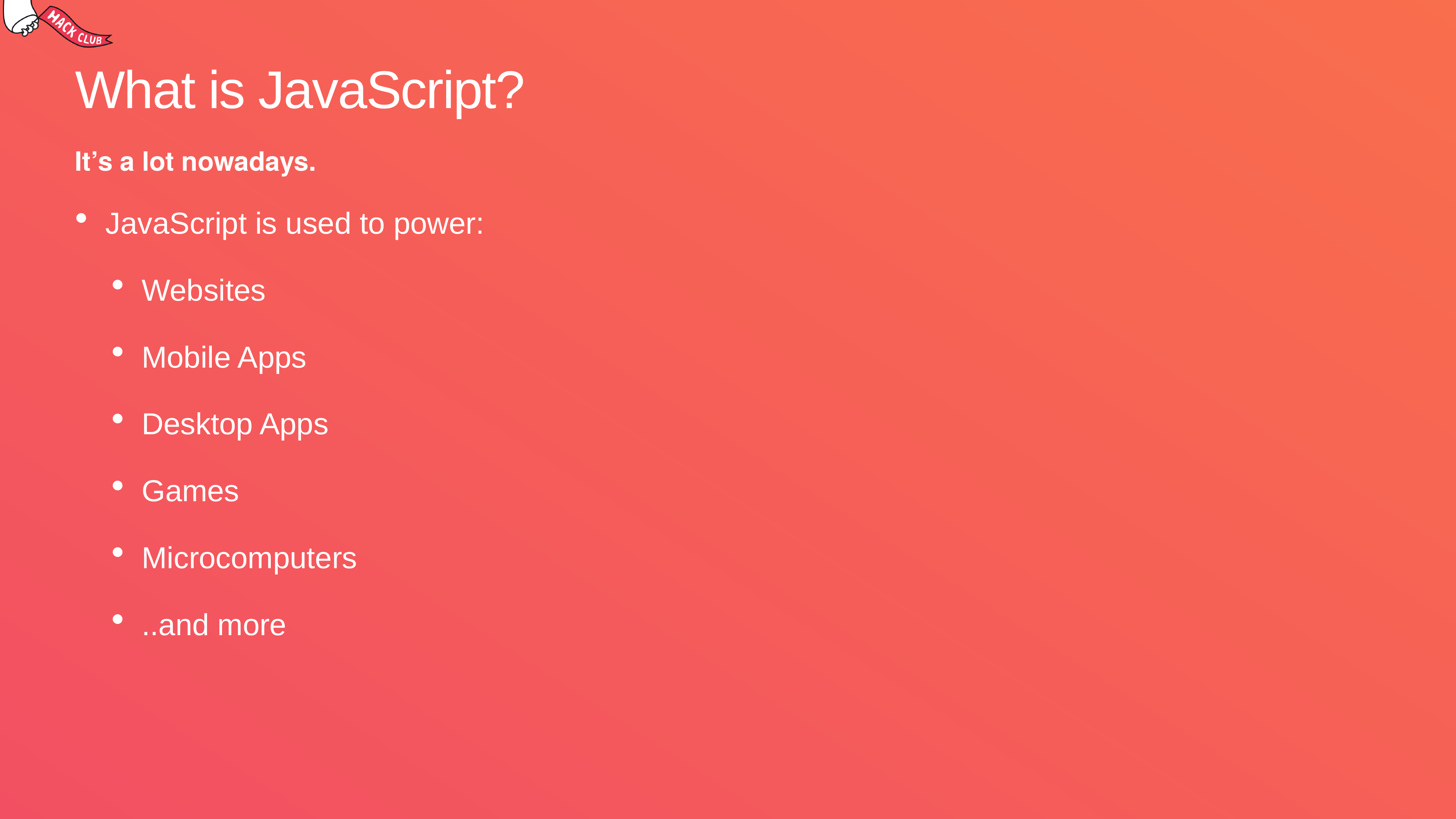

# What is JavaScript?
It’s a lot nowadays.
JavaScript is used to power:
Websites
Mobile Apps
Desktop Apps
Games
Microcomputers
..and more